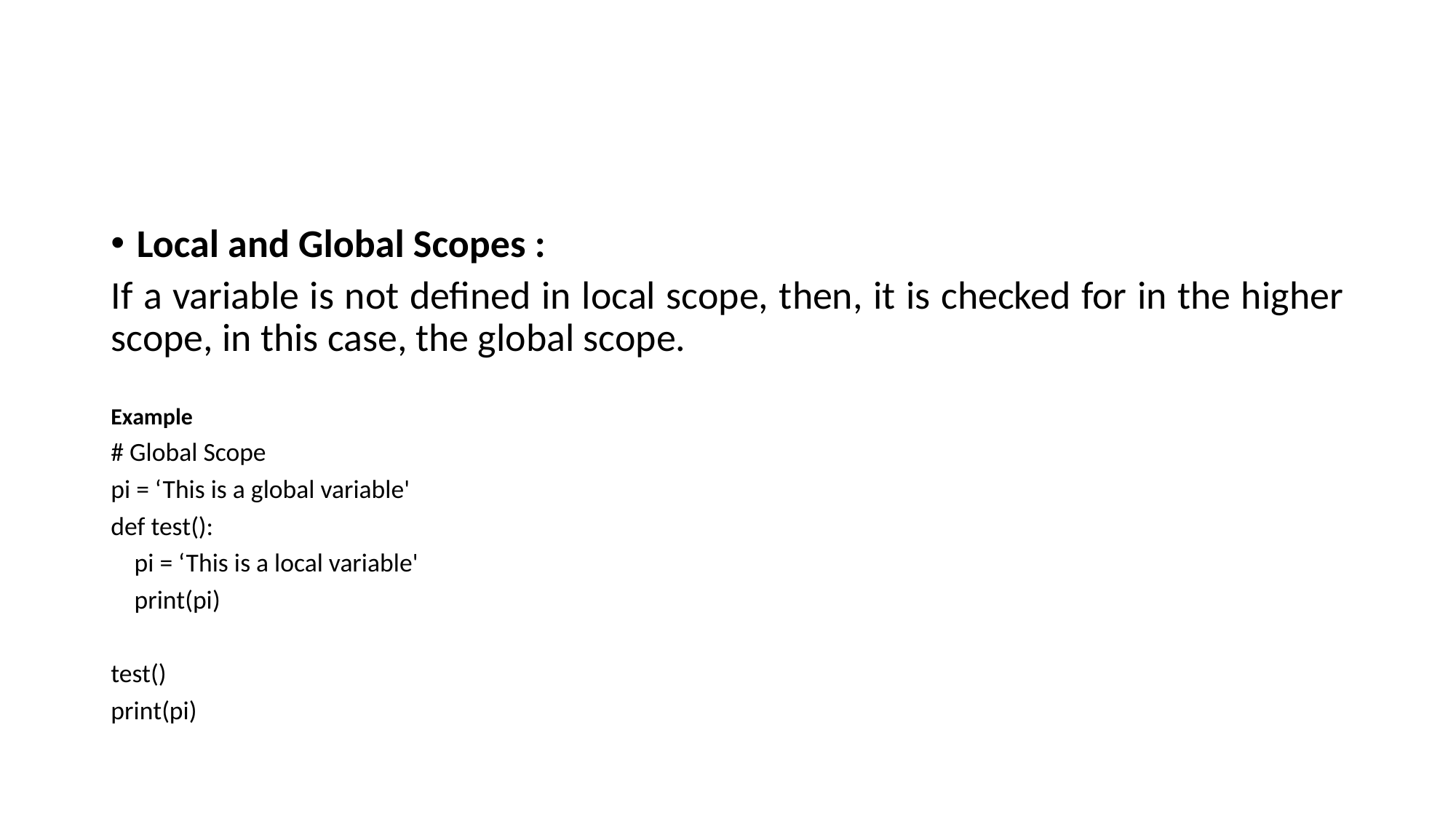

#
Local and Global Scopes :
If a variable is not defined in local scope, then, it is checked for in the higher scope, in this case, the global scope.

Example
# Global Scope
pi = ‘This is a global variable'
def test():
    pi = ‘This is a local variable'
    print(pi)

test()
print(pi)